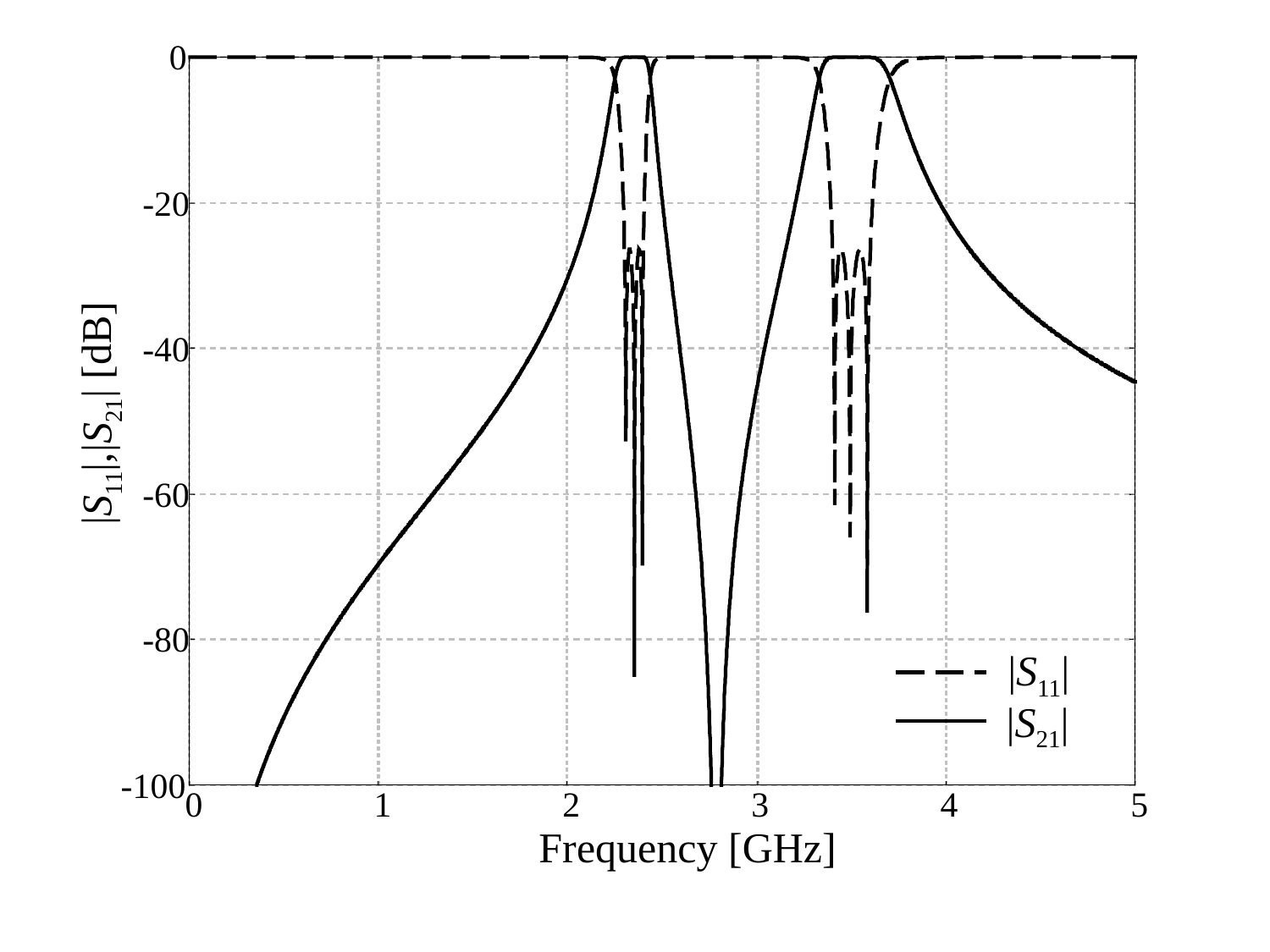

0

-20

-40

-60

-80

-100
 0
 1
 2
 3
 4
 5

|S11|,|S21| [dB]
|S11|
|S21|
Frequency [GHz]